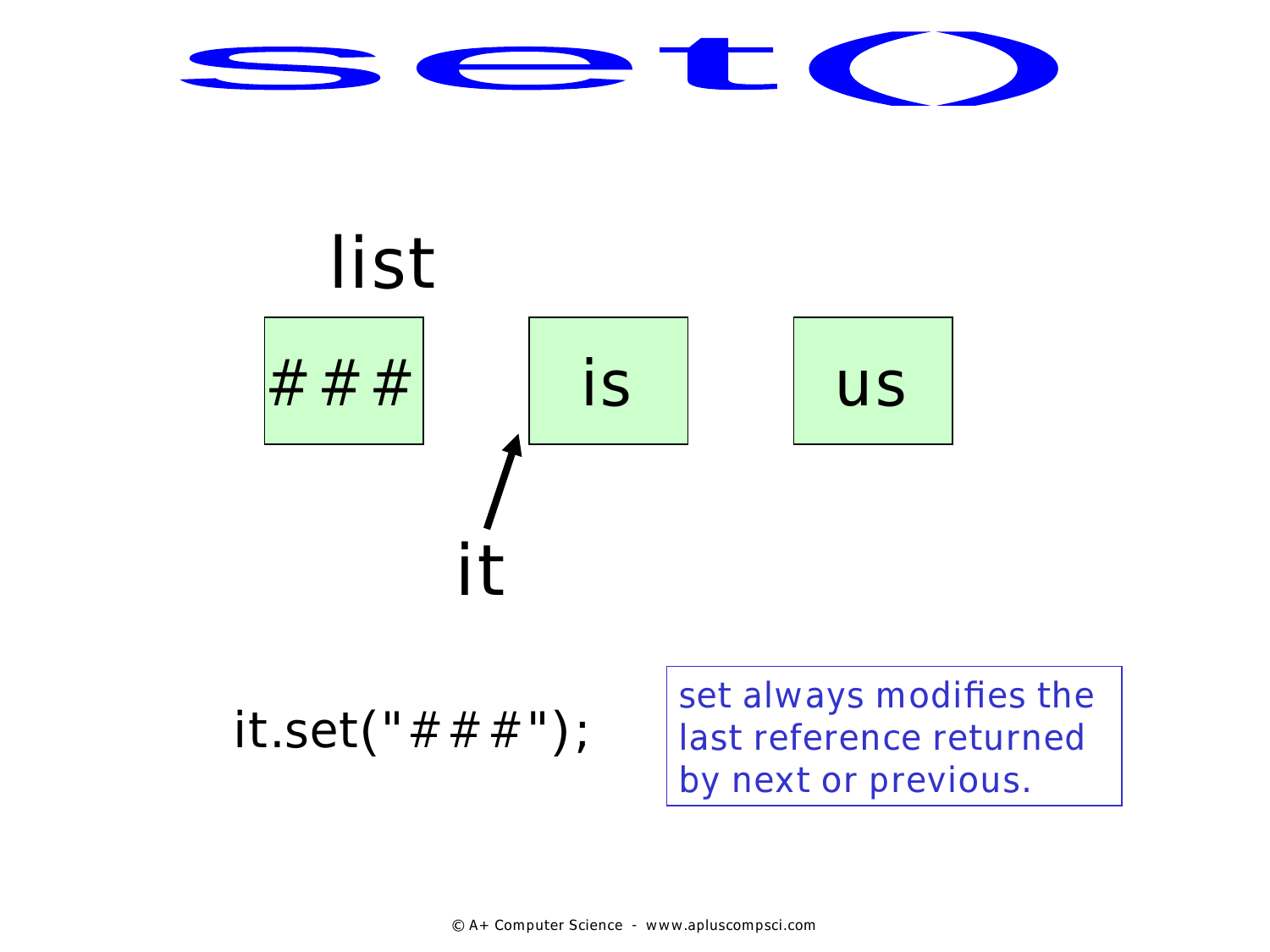

set()
list

###
is
us

it
set always modifies the last reference returned by next or previous.
it.set("###");

© A+ Computer Science  -  www.apluscompsci.com